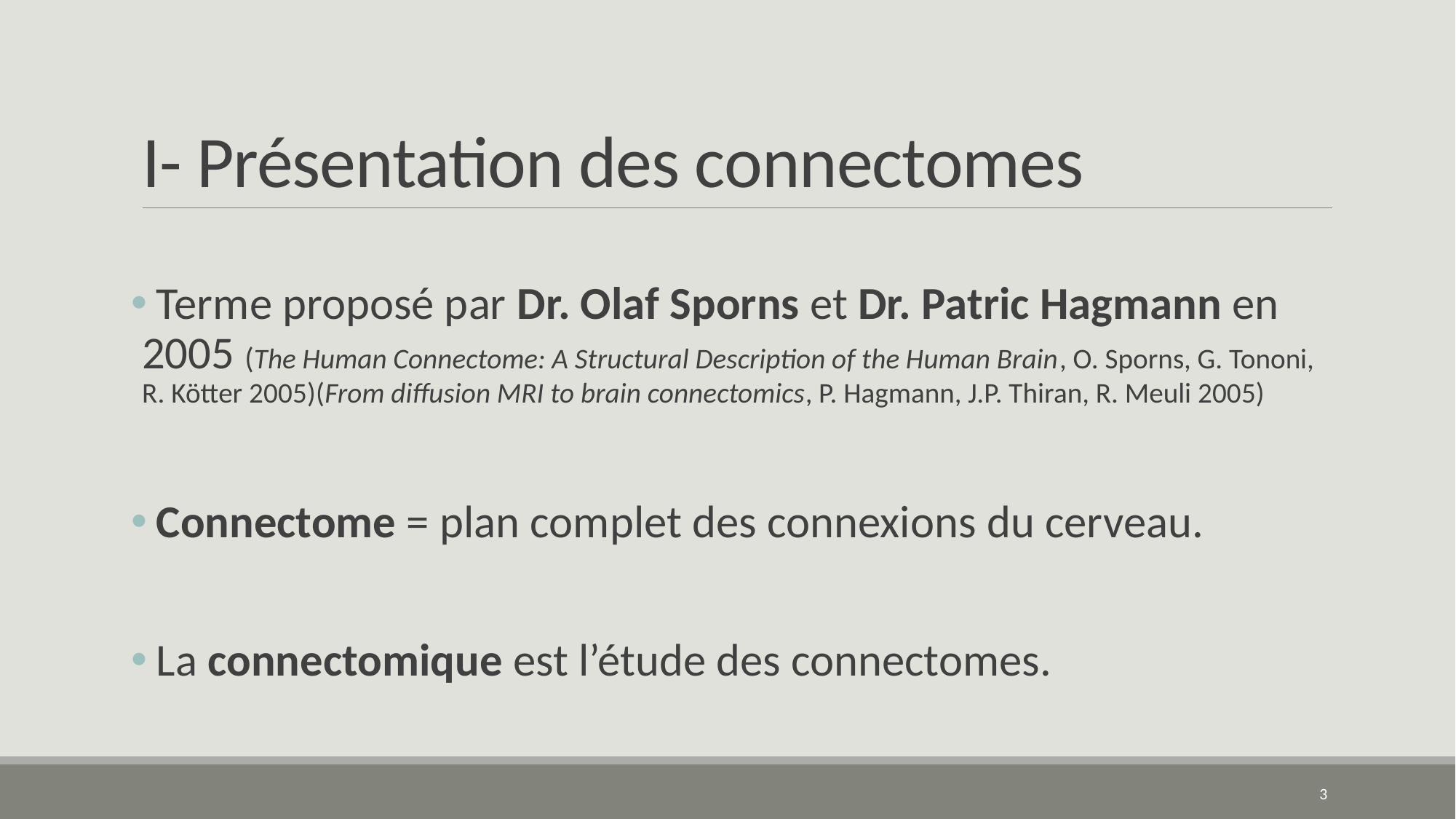

# I- Présentation des connectomes

 Terme proposé par Dr. Olaf Sporns et Dr. Patric Hagmann en 2005 (The Human Connectome: A Structural Description of the Human Brain, O. Sporns, G. Tononi, R. Kötter 2005)(From diffusion MRI to brain connectomics, P. Hagmann, J.P. Thiran, R. Meuli 2005)

 Connectome = plan complet des connexions du cerveau.

 La connectomique est l’étude des connectomes.

3